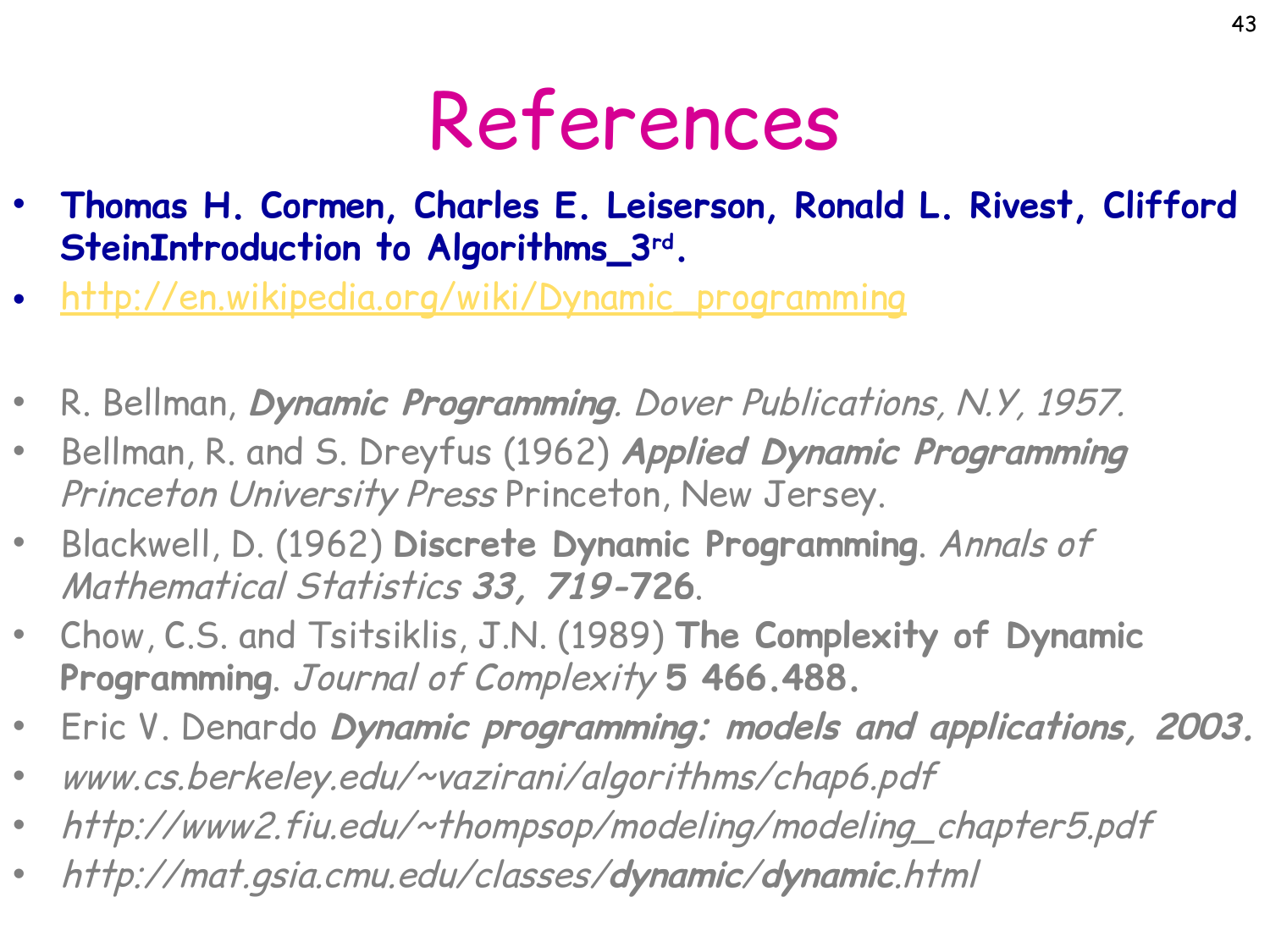

43
# References
Thomas H. Cormen, Charles E. Leiserson, Ronald L. Rivest, Clifford SteinIntroduction to Algorithms_3rd.
http://en.wikipedia.org/wiki/Dynamic_programming

R. Bellman, Dynamic Programming. Dover Publications, N.Y, 1957.
Bellman, R. and S. Dreyfus (1962) Applied Dynamic Programming Princeton University Press Princeton, New Jersey.
Blackwell, D. (1962) Discrete Dynamic Programming. Annals of Mathematical Statistics 33, 719-726.
Chow, C.S. and Tsitsiklis, J.N. (1989) The Complexity of Dynamic Programming. Journal of Complexity 5 466.488.
Eric V. Denardo Dynamic programming: models and applications, 2003.
www.cs.berkeley.edu/~vazirani/algorithms/chap6.pdf
http://www2.fiu.edu/~thompsop/modeling/modeling_chapter5.pdf
http://mat.gsia.cmu.edu/classes/dynamic/dynamic.html